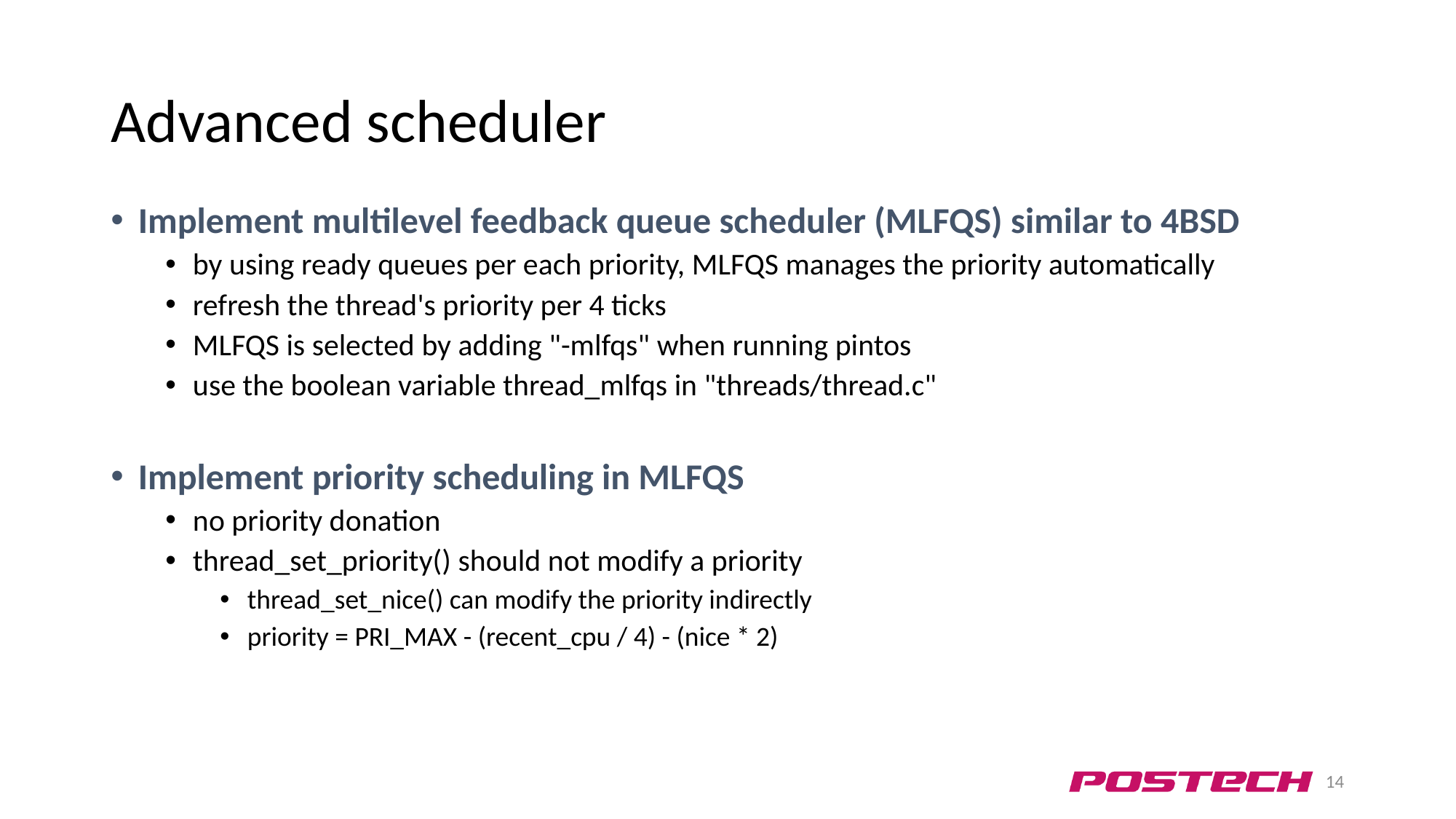

# Advanced scheduler
Implement multilevel feedback queue scheduler (MLFQS) similar to 4BSD
by using ready queues per each priority, MLFQS manages the priority automatically
refresh the thread's priority per 4 ticks
MLFQS is selected by adding "-mlfqs" when running pintos
use the boolean variable thread_mlfqs in "threads/thread.c"

Implement priority scheduling in MLFQS
no priority donation
thread_set_priority() should not modify a priority
thread_set_nice() can modify the priority indirectly
priority = PRI_MAX - (recent_cpu / 4) - (nice * 2)

14